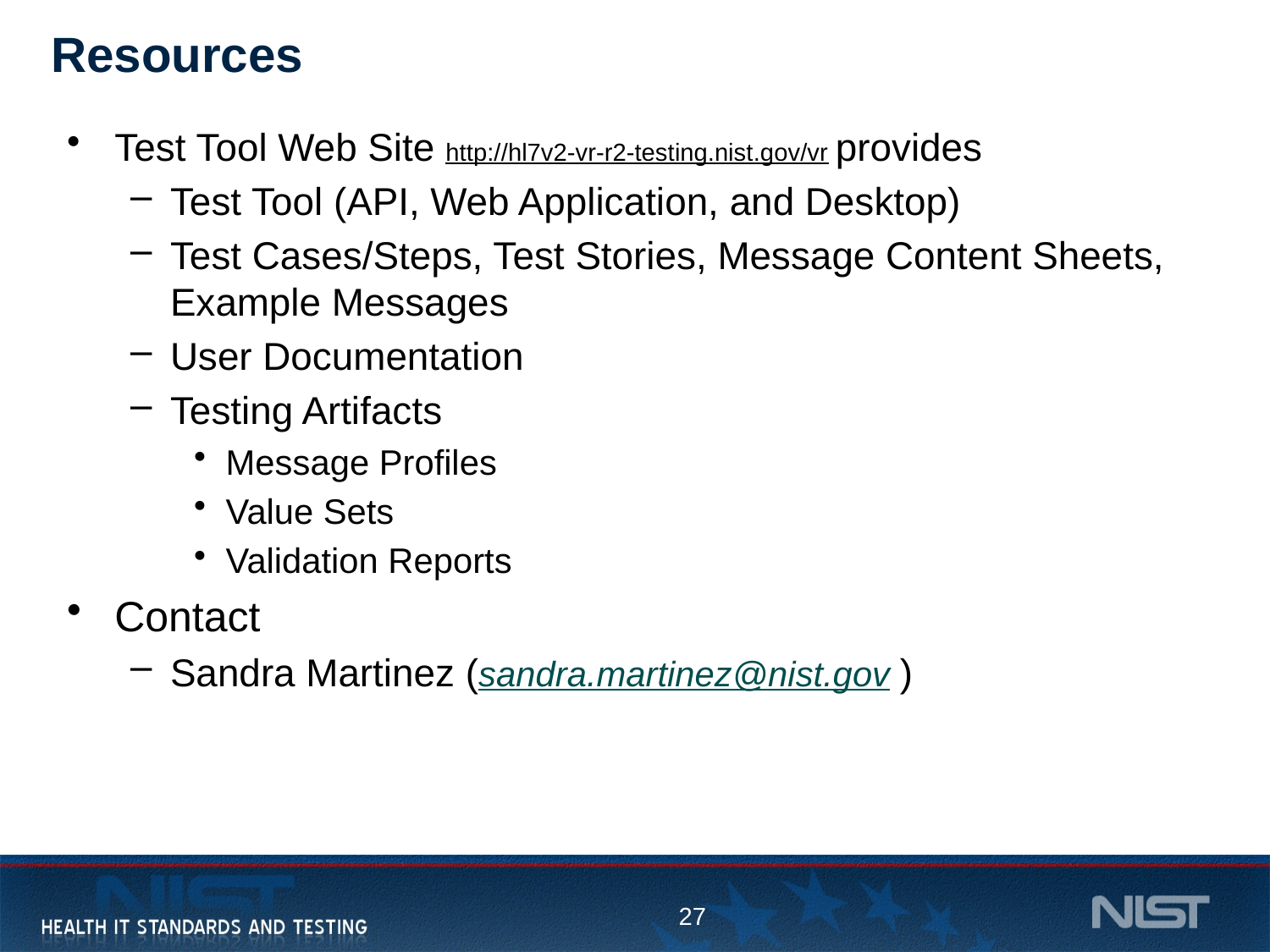

# Resources
Test Tool Web Site http://hl7v2-vr-r2-testing.nist.gov/vr provides
Test Tool (API, Web Application, and Desktop)
Test Cases/Steps, Test Stories, Message Content Sheets, Example Messages
User Documentation
Testing Artifacts
Message Profiles
Value Sets
Validation Reports
Contact
Sandra Martinez (sandra.martinez@nist.gov )
27